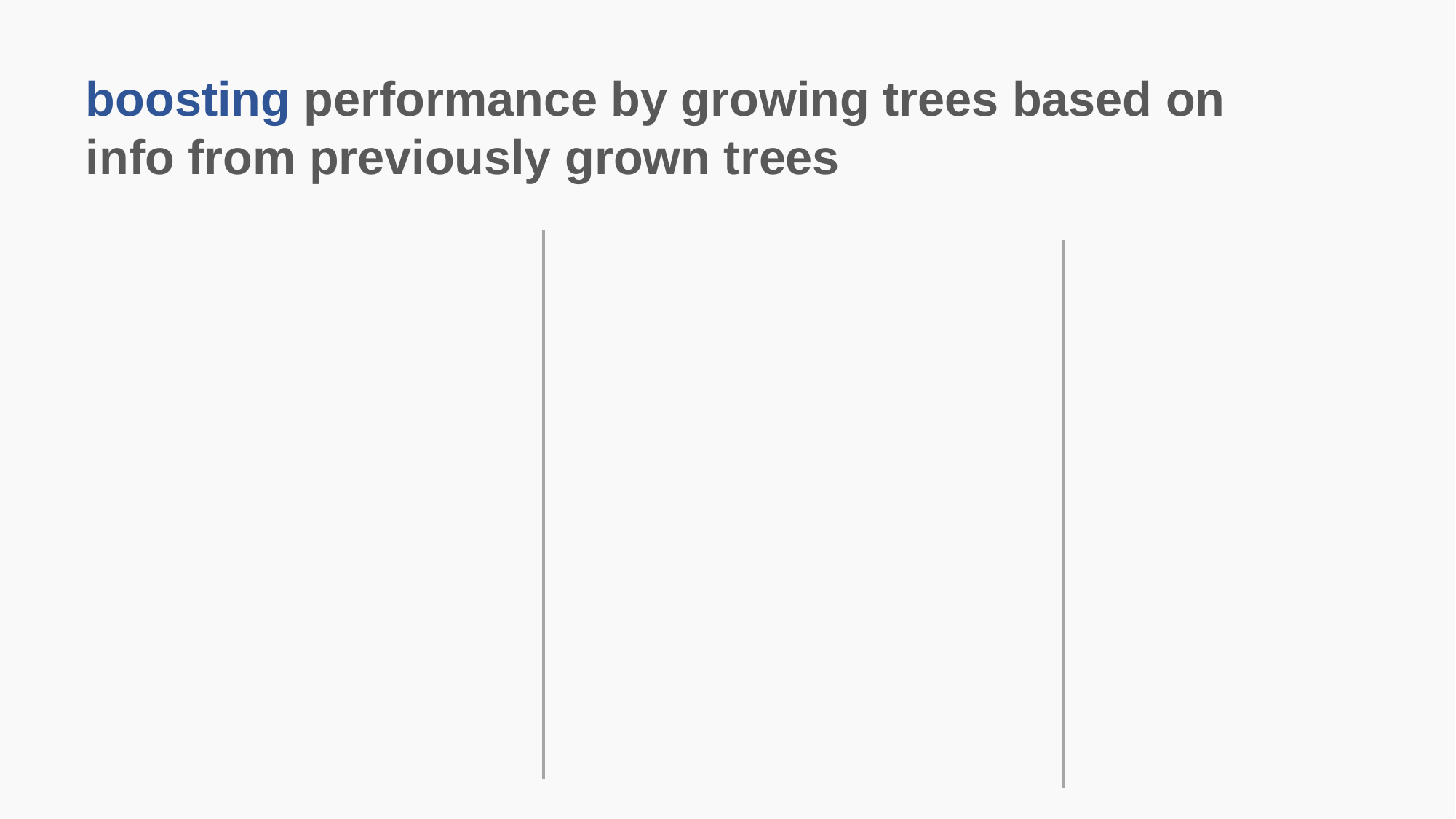

boosting performance by growing trees based on info from previously grown trees